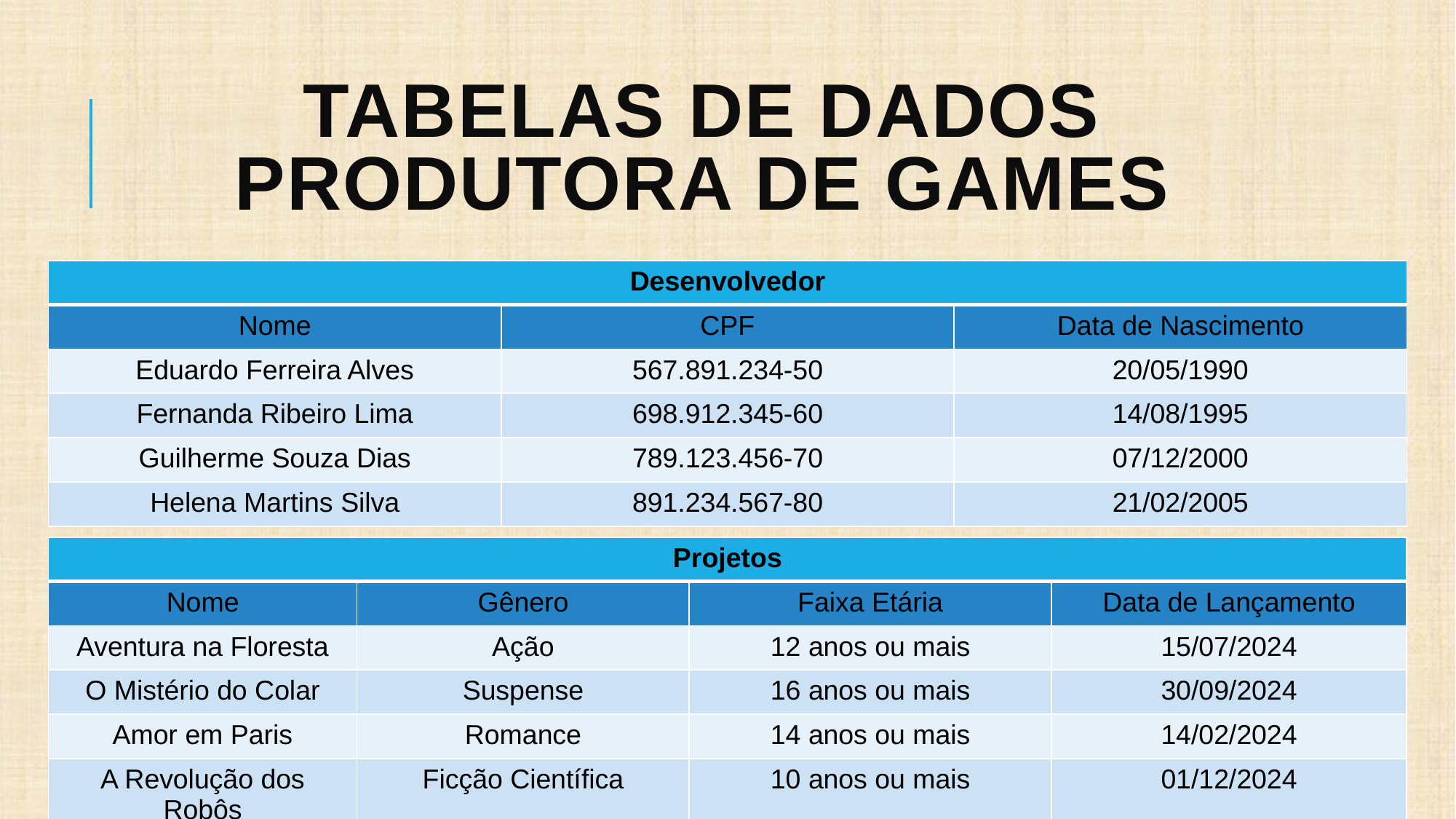

# Tabelas de dados Produtora de games
| Desenvolvedor |  |  |
| --- | --- | --- |
| Nome | CPF | Data de Nascimento |
| Eduardo Ferreira Alves | 567.891.234-50 | 20/05/1990 |
| Fernanda Ribeiro Lima | 698.912.345-60 | 14/08/1995 |
| Guilherme Souza Dias | 789.123.456-70 | 07/12/2000 |
| Helena Martins Silva | 891.234.567-80 | 21/02/2005 |
| Projetos |  |  |  |
| --- | --- | --- | --- |
| Nome | Gênero | Faixa Etária | Data de Lançamento |
| Aventura na Floresta | Ação | 12 anos ou mais | 15/07/2024 |
| O Mistério do Colar | Suspense | 16 anos ou mais | 30/09/2024 |
| Amor em Paris | Romance | 14 anos ou mais | 14/02/2024 |
| A Revolução dos Robôs | Ficção Científica | 10 anos ou mais | 01/12/2024 |